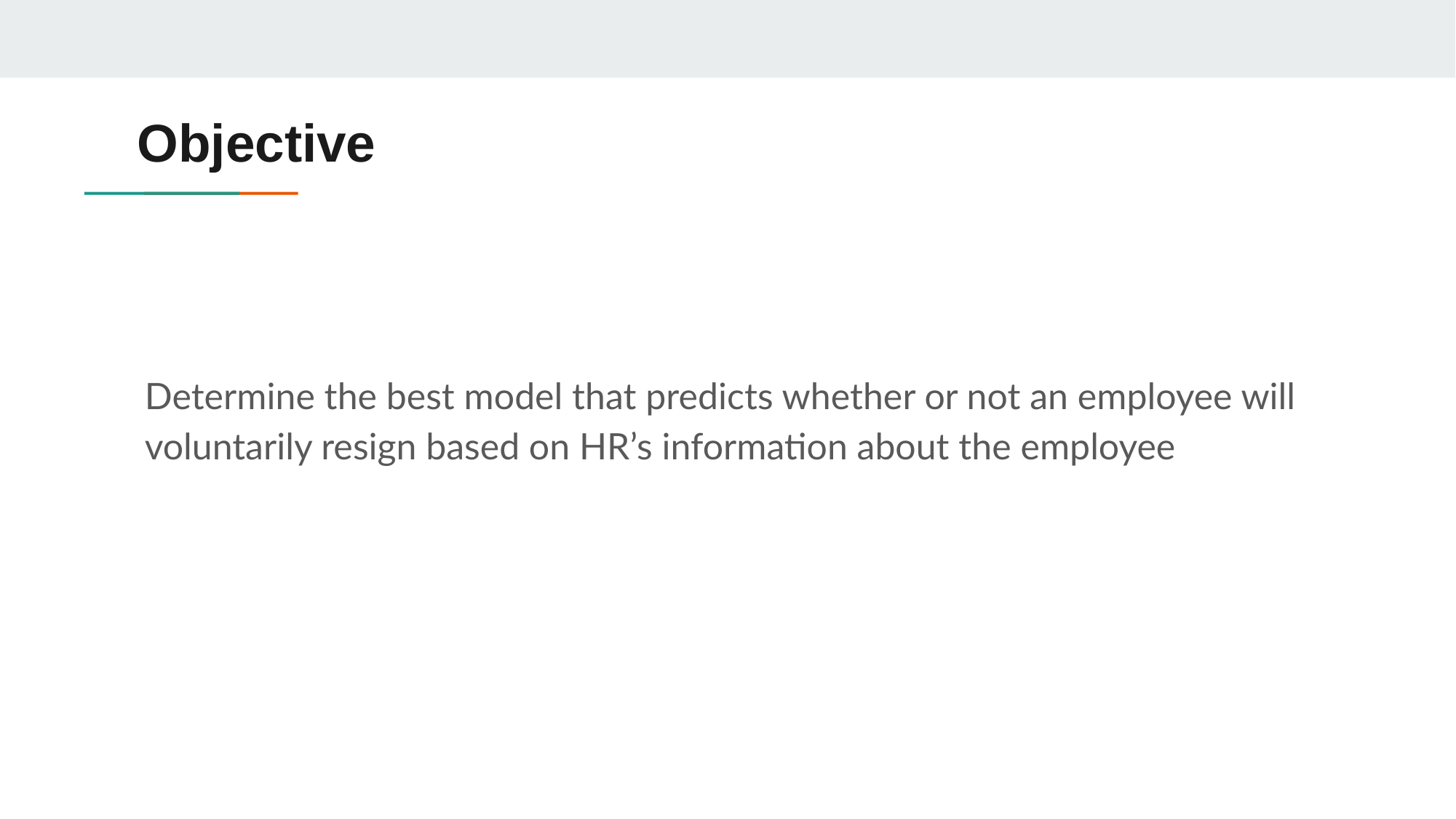

# Objective

Determine the best model that predicts whether or not an employee will voluntarily resign based on HR’s information about the employee
6